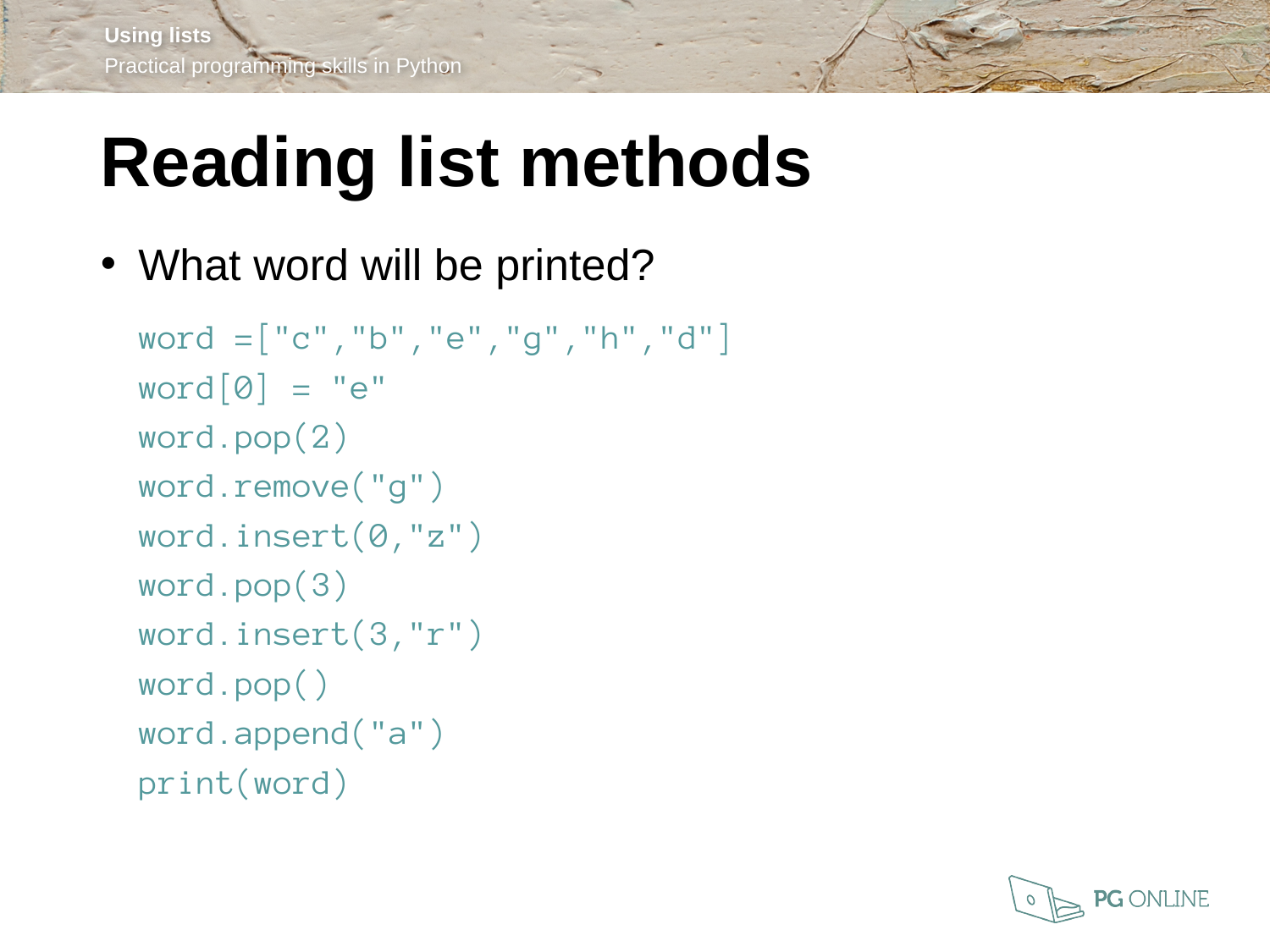

Reading list methods
What word will be printed?
  word =["c","b","e","g","h","d"]
  word[0] = "e"
  word.pop(2)
  word.remove("g")
  word.insert(0,"z")
  word.pop(3)
  word.insert(3,"r")
  word.pop()
  word.append("a")
  print(word)